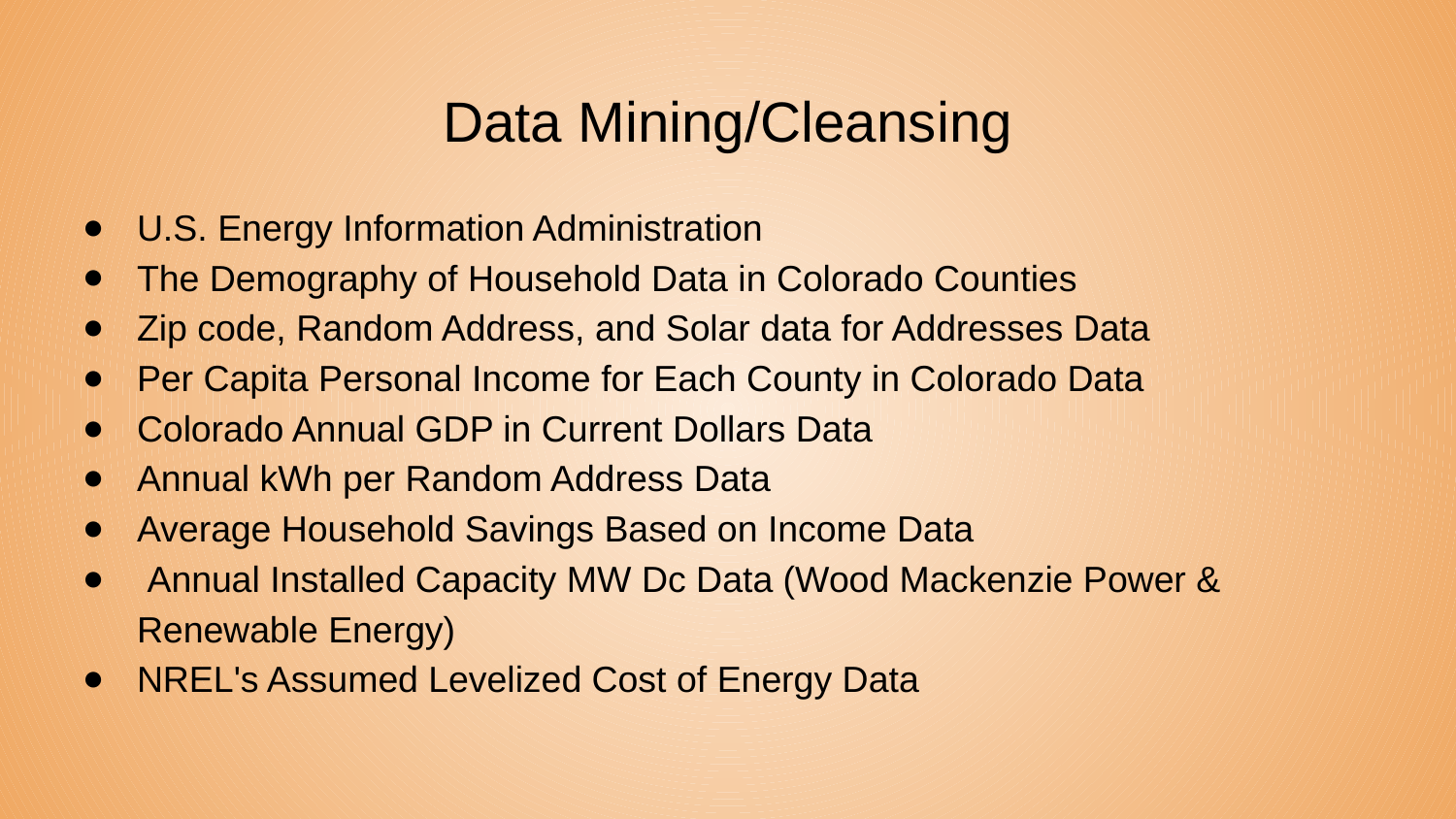

# Data Mining/Cleansing
U.S. Energy Information Administration
The Demography of Household Data in Colorado Counties
Zip code, Random Address, and Solar data for Addresses Data
Per Capita Personal Income for Each County in Colorado Data
Colorado Annual GDP in Current Dollars Data
Annual kWh per Random Address Data
Average Household Savings Based on Income Data
 Annual Installed Capacity MW Dc Data (Wood Mackenzie Power & Renewable Energy)
NREL's Assumed Levelized Cost of Energy Data